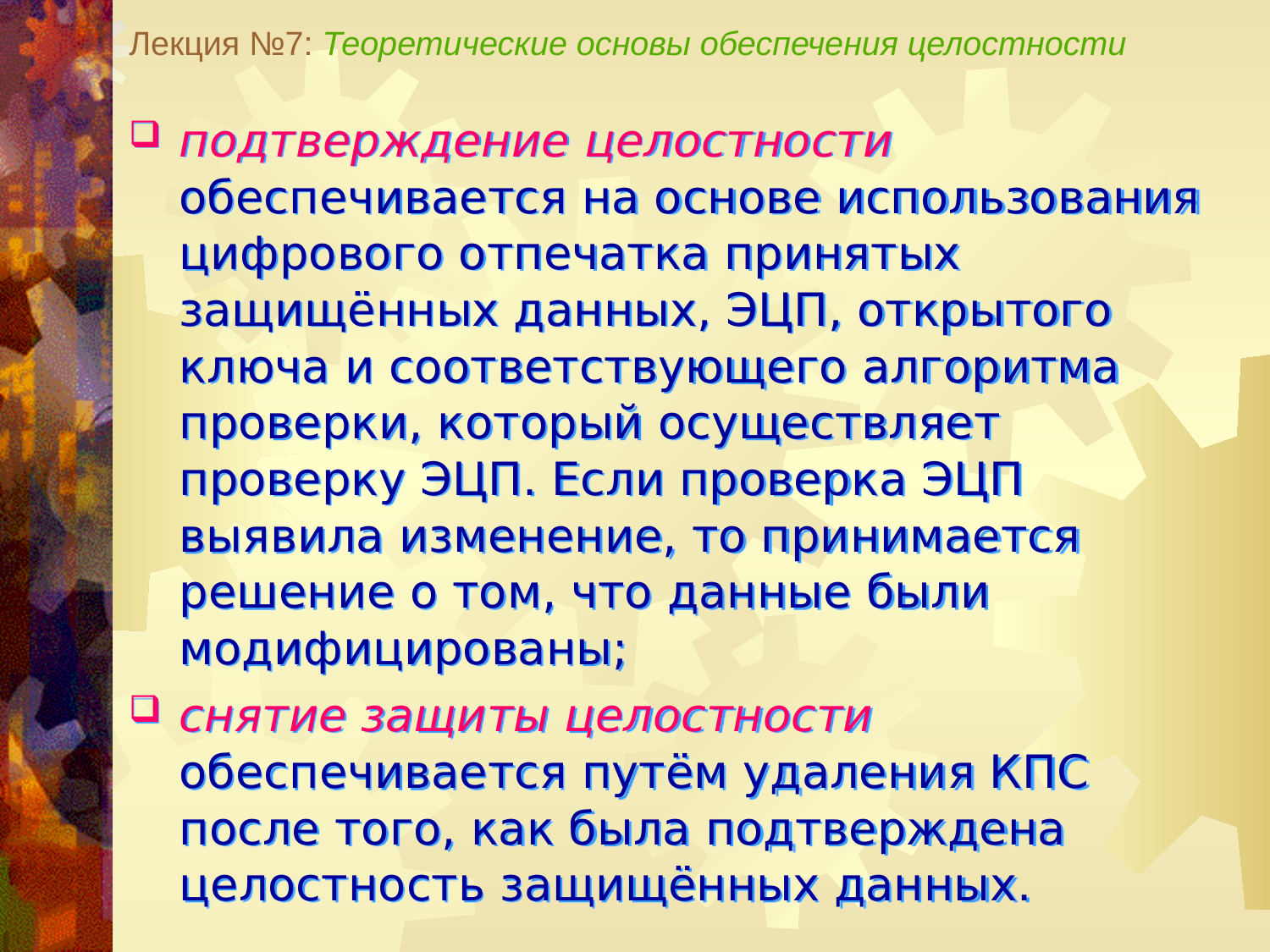

Лекция №7: Теоретические основы обеспечения целостности
подтверждение целостности обеспечивается на основе использования цифрового отпечатка принятых защищённых данных, ЭЦП, открытого ключа и соответствующего алгоритма проверки, который осуществляет проверку ЭЦП. Если проверка ЭЦП выявила изменение, то принимается решение о том, что данные были модифицированы;
снятие защиты целостности обеспечивается путём удаления КПС после того, как была подтверждена целостность защищённых данных.